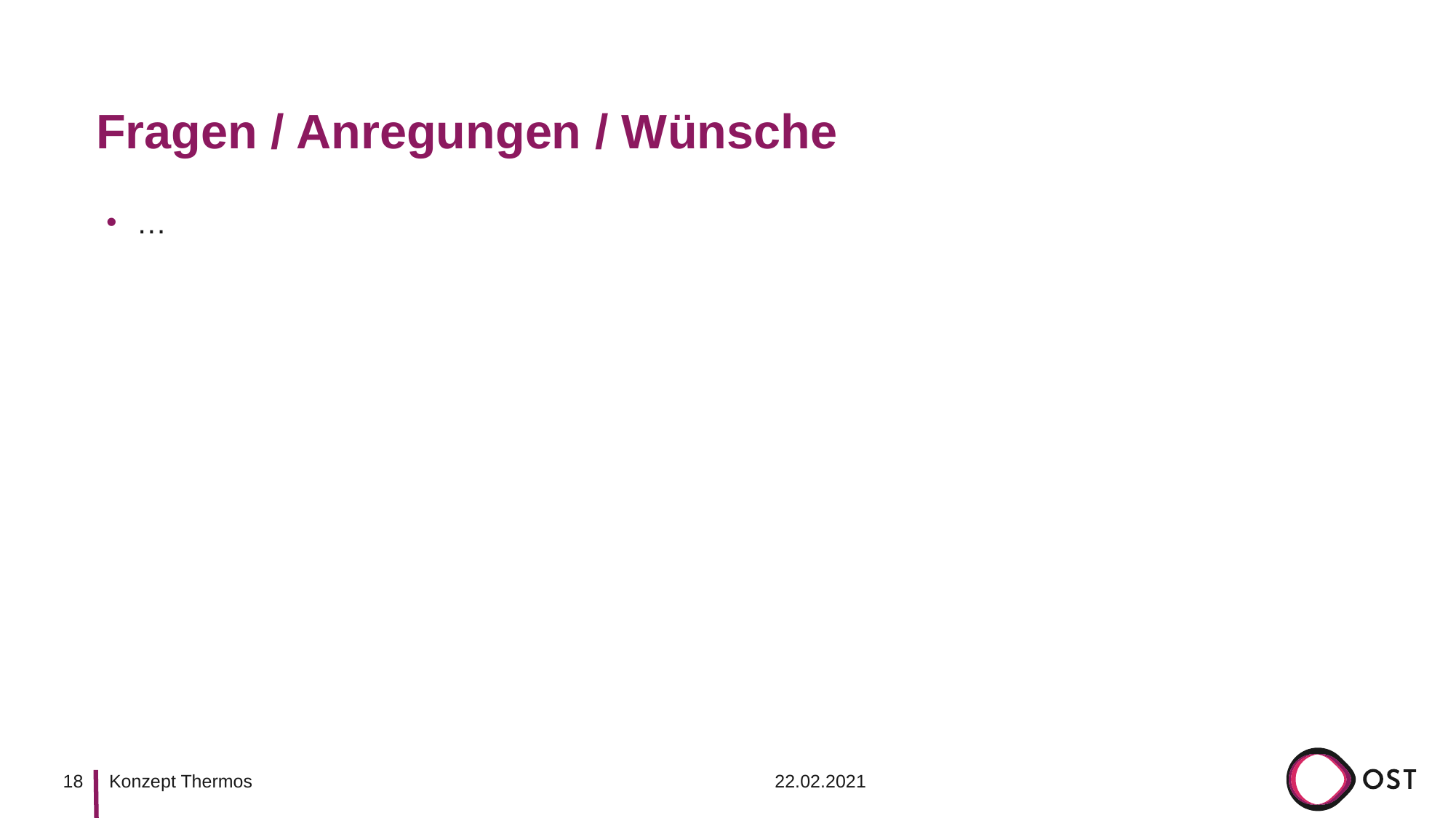

# Fragen / Anregungen / Wünsche
…
18
22.02.2021
Konzept Thermos